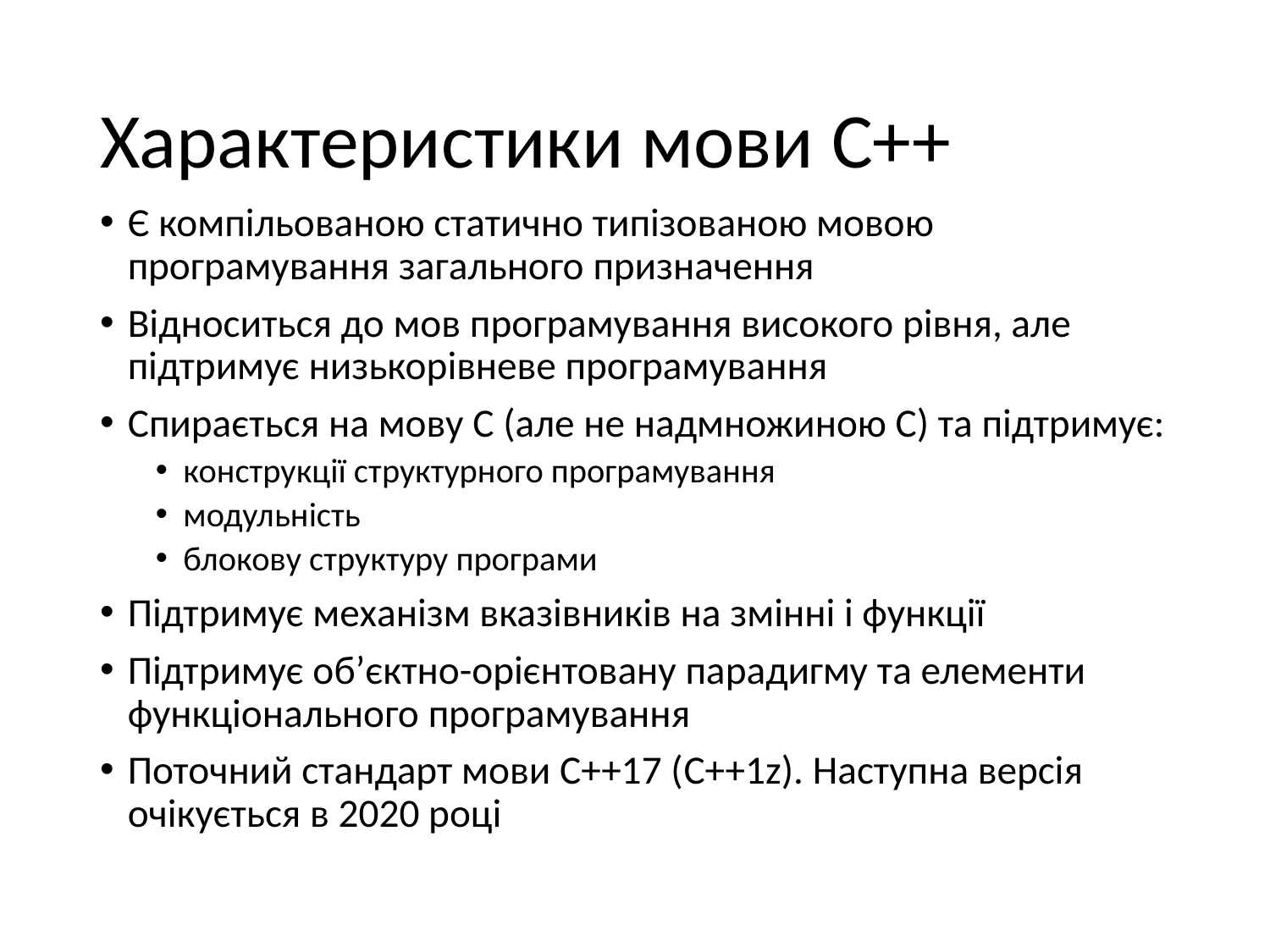

# Характеристики мови С++
Є компільованою статично типізованою мовою програмування загального призначення
Відноситься до мов програмування високого рівня, але підтримує низькорівневе програмування
Спирається на мову С (але не надмножиною С) та підтримує:
конструкції структурного програмування
модульність
блокову структуру програми
Підтримує механізм вказівників на змінні і функції
Підтримує об’єктно-орієнтовану парадигму та елементи функціонального програмування
Поточний стандарт мови С++17 (C++1z). Наступна версія очікується в 2020 році